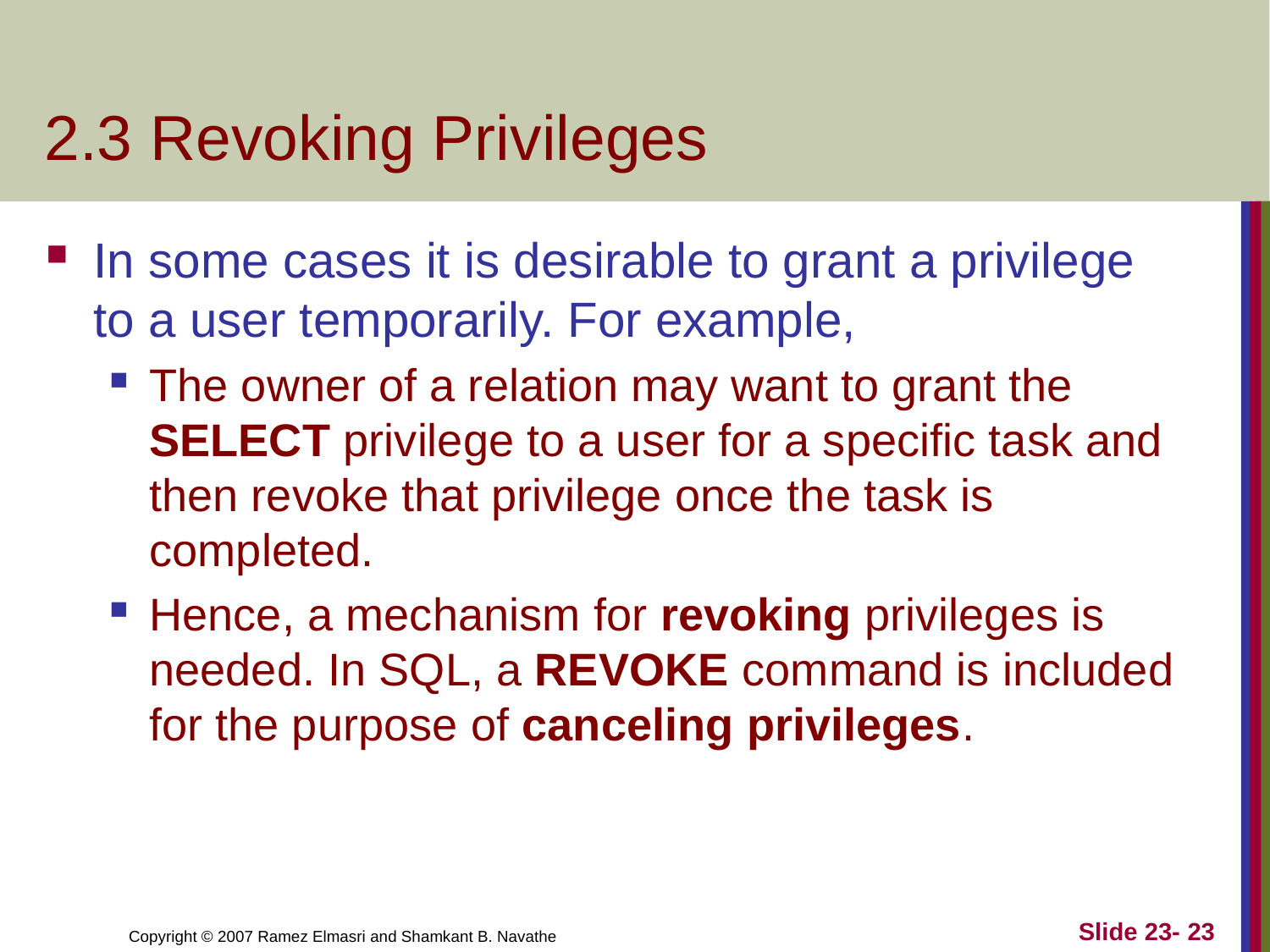

# 2.3 Revoking Privileges
In some cases it is desirable to grant a privilege to a user temporarily. For example,
The owner of a relation may want to grant the SELECT privilege to a user for a specific task and then revoke that privilege once the task is completed.
Hence, a mechanism for revoking privileges is needed. In SQL, a REVOKE command is included for the purpose of canceling privileges.
Slide 23- 23